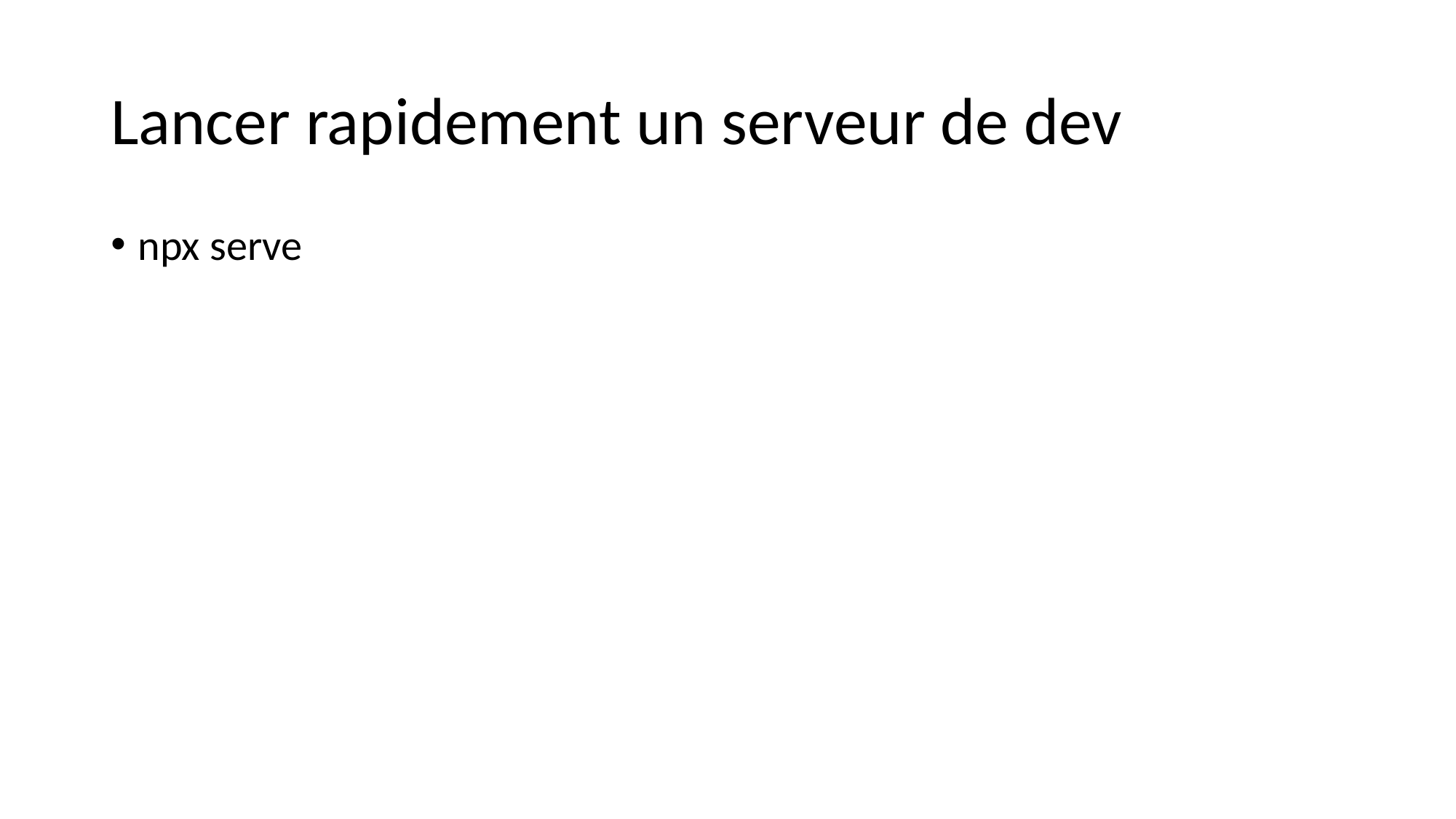

# Lancer rapidement un serveur de dev
npx serve